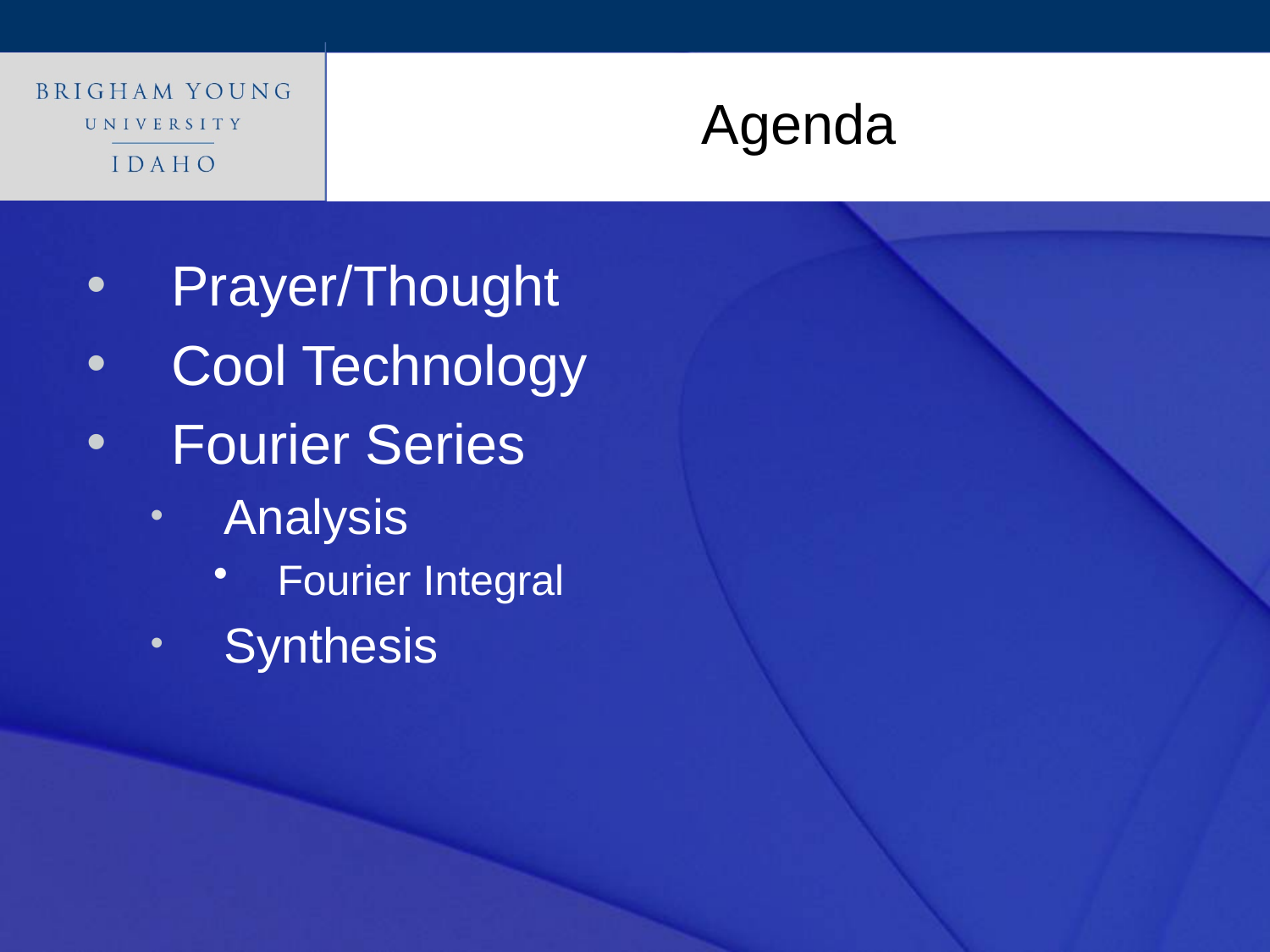

# Agenda
Prayer/Thought
Cool Technology
Fourier Series
Analysis
Fourier Integral
Synthesis